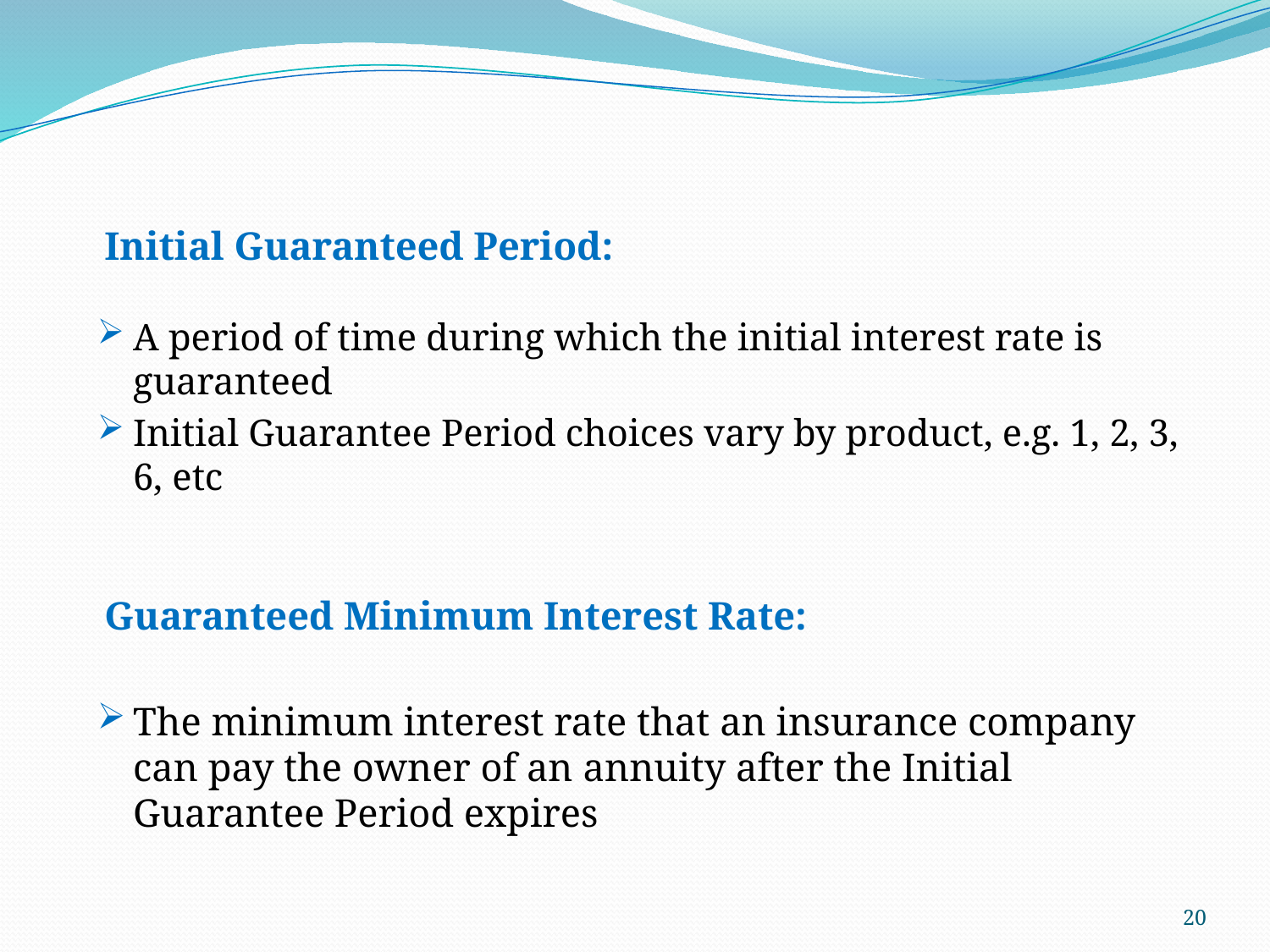

Initial Guaranteed Period:

A period of time during which the initial interest rate is guaranteed
Initial Guarantee Period choices vary by product, e.g. 1, 2, 3, 6, etc

Guaranteed Minimum Interest Rate:

The minimum interest rate that an insurance company can pay the owner of an annuity after the Initial Guarantee Period expires

20